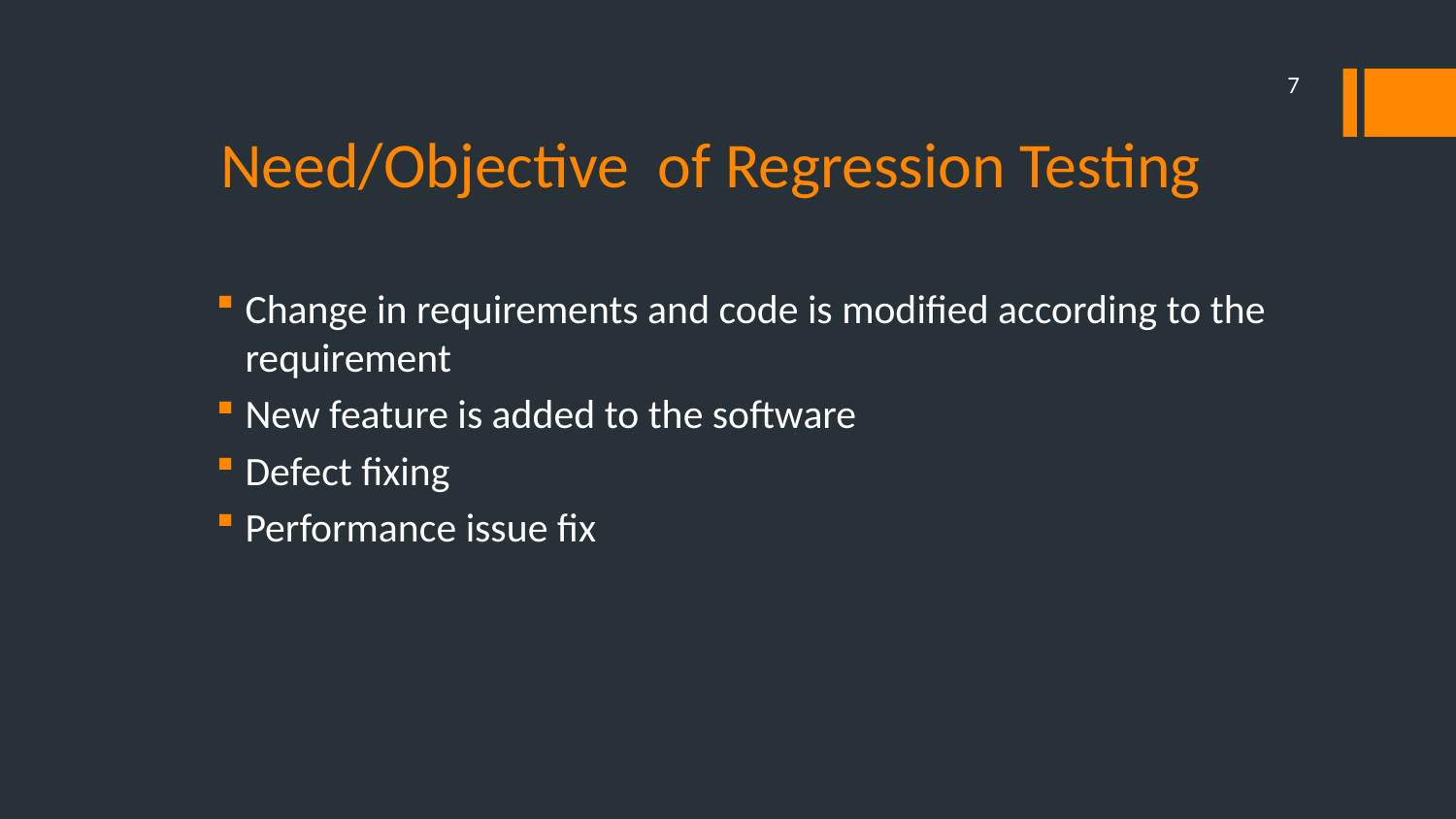

7
# Need/Objective  of Regression Testing
Change in requirements and code is modified according to the requirement
New feature is added to the software
Defect fixing
Performance issue fix